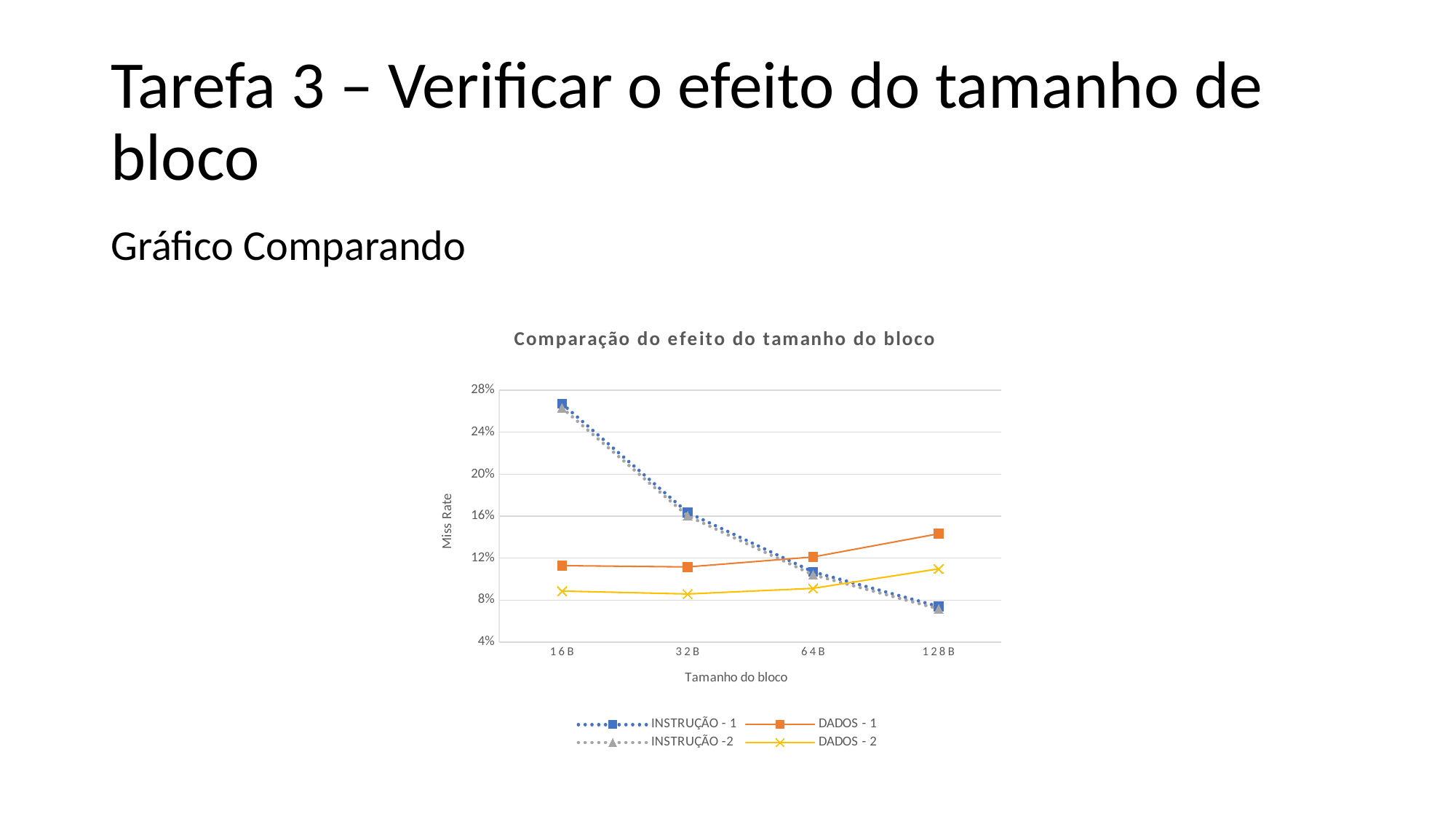

# Tarefa 3 – Verificar o efeito do tamanho de bloco
Gráfico Comparando

### Chart: Comparação do efeito do tamanho do bloco

| Category | INSTRUÇÃO - 1 | DADOS - 1 | INSTRUÇÃO -2 | DADOS - 2 |
|---|---|---|---|---|
| 16B | 0.2671 | 0.1128 | 0.2631 | 0.0886 |
| 32B | 0.1635 | 0.1116 | 0.1603 | 0.0858 |
| 64B | 0.1069 | 0.1211 | 0.1041 | 0.0912 |
| 128B | 0.0739 | 0.1432 | 0.0716 | 0.1098 |